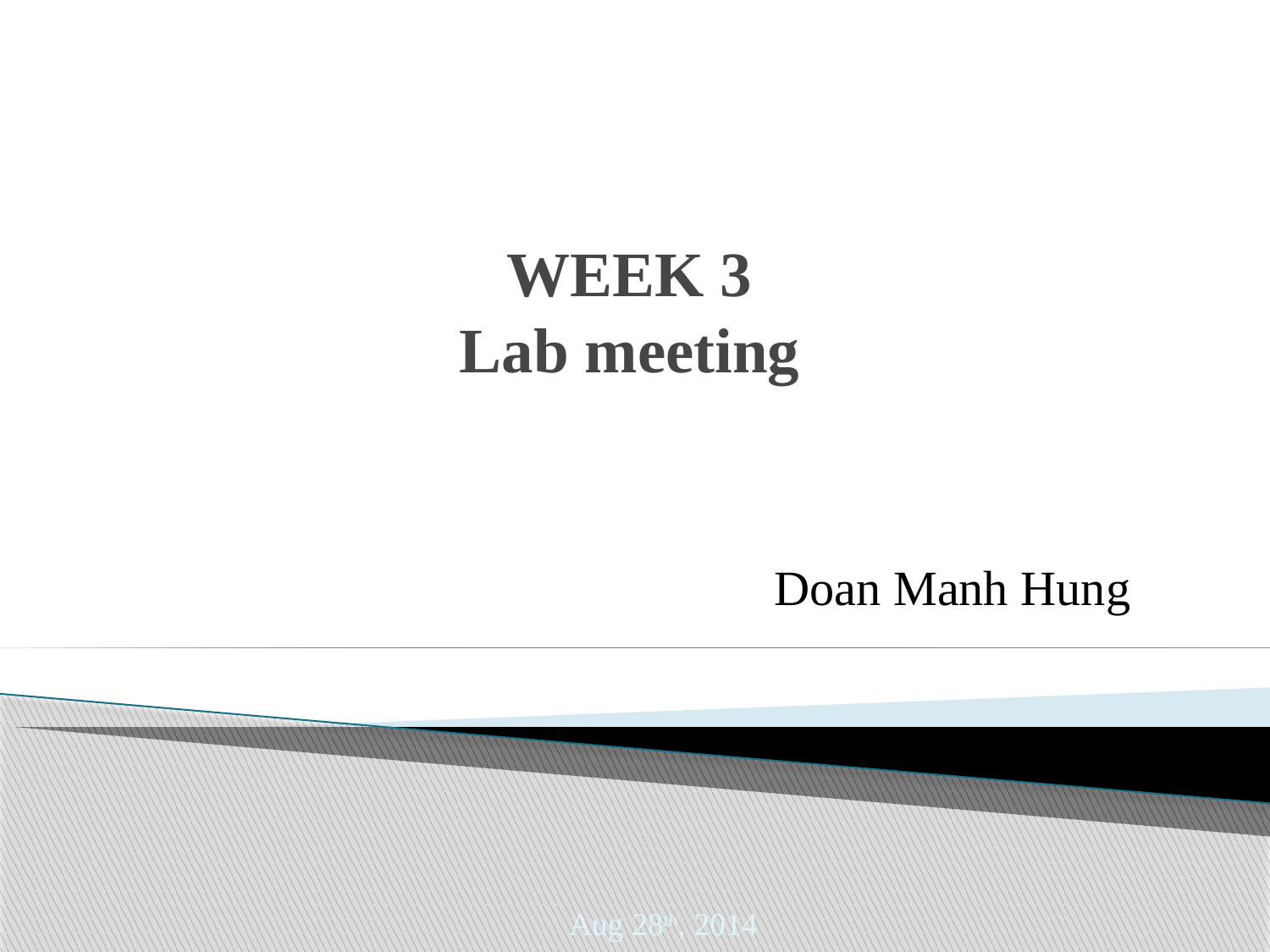

# WEEK 3 Lab meeting
Doan Manh Hung
Aug 28th, 2014